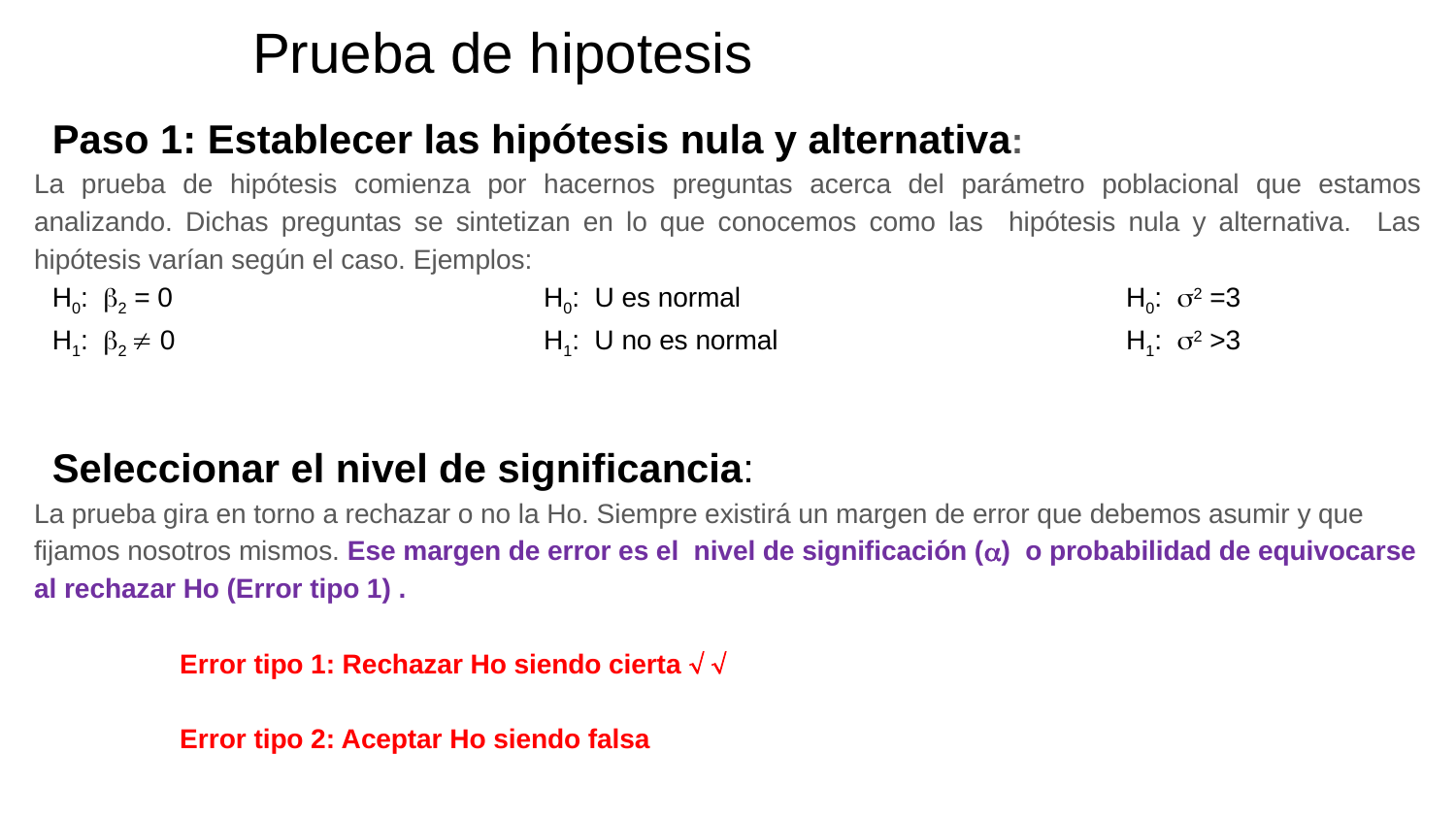

# Prueba de hipotesis
Paso 1: Establecer las hipótesis nula y alternativa:
La prueba de hipótesis comienza por hacernos preguntas acerca del parámetro poblacional que estamos analizando. Dichas preguntas se sintetizan en lo que conocemos como las  hipótesis nula y alternativa.  Las hipótesis varían según el caso. Ejemplos:
H0:  β2 = 0			H0:  U es normal	 		H0:  σ2 =3
H1:  β2 ≠ 0			H1:  U no es normal			H1:  σ2 >3

Seleccionar el nivel de significancia:
La prueba gira en torno a rechazar o no la Ho. Siempre existirá un margen de error que debemos asumir y que fijamos nosotros mismos. Ese margen de error es el  nivel de significación (α)  o probabilidad de equivocarse al rechazar Ho (Error tipo 1) .

	Error tipo 1: Rechazar Ho siendo cierta √ √

	Error tipo 2: Aceptar Ho siendo falsa